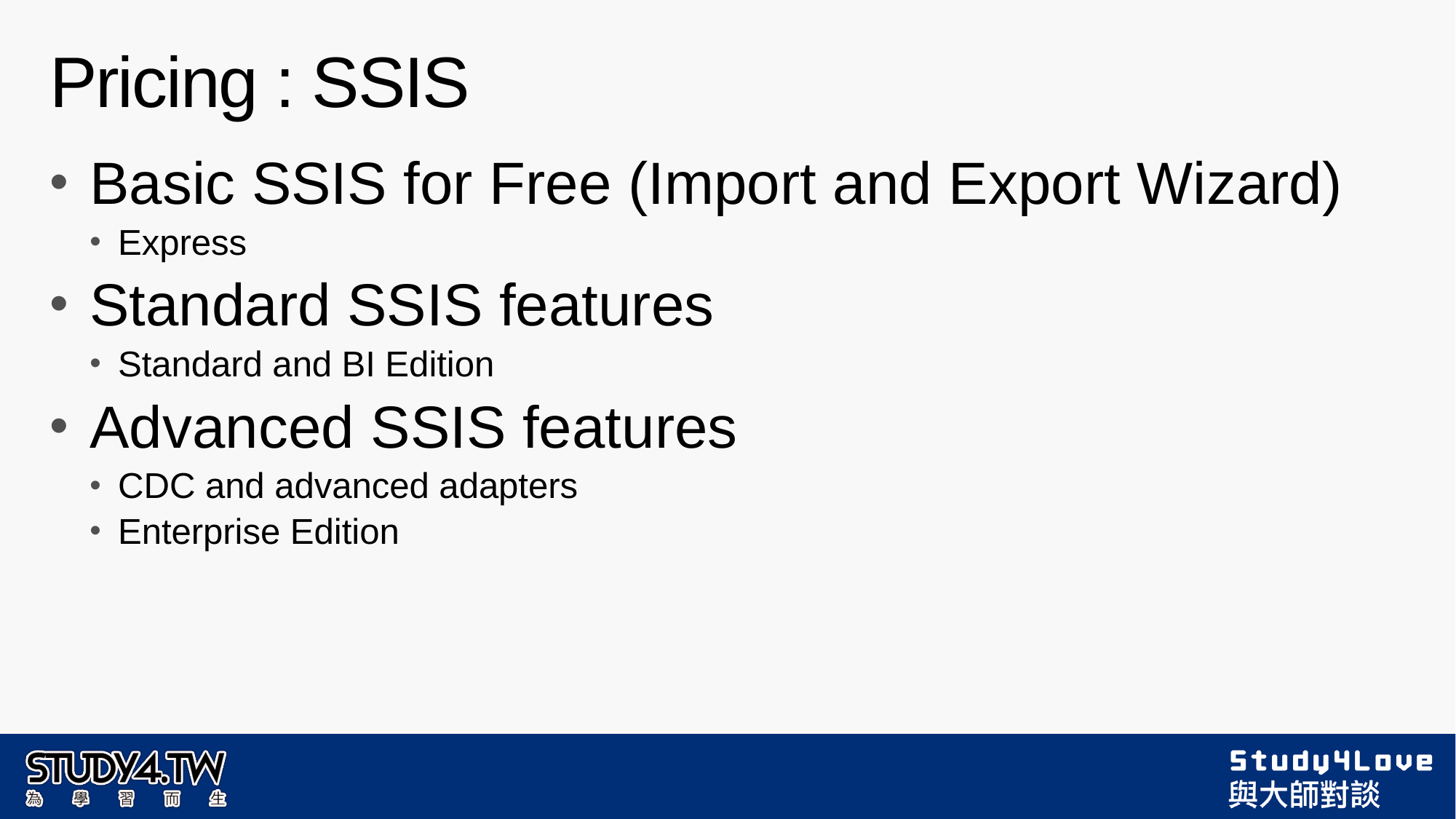

# Pricing : SSIS
Basic SSIS for Free (Import and Export Wizard)
Express
Standard SSIS features
Standard and BI Edition
Advanced SSIS features
CDC and advanced adapters
Enterprise Edition